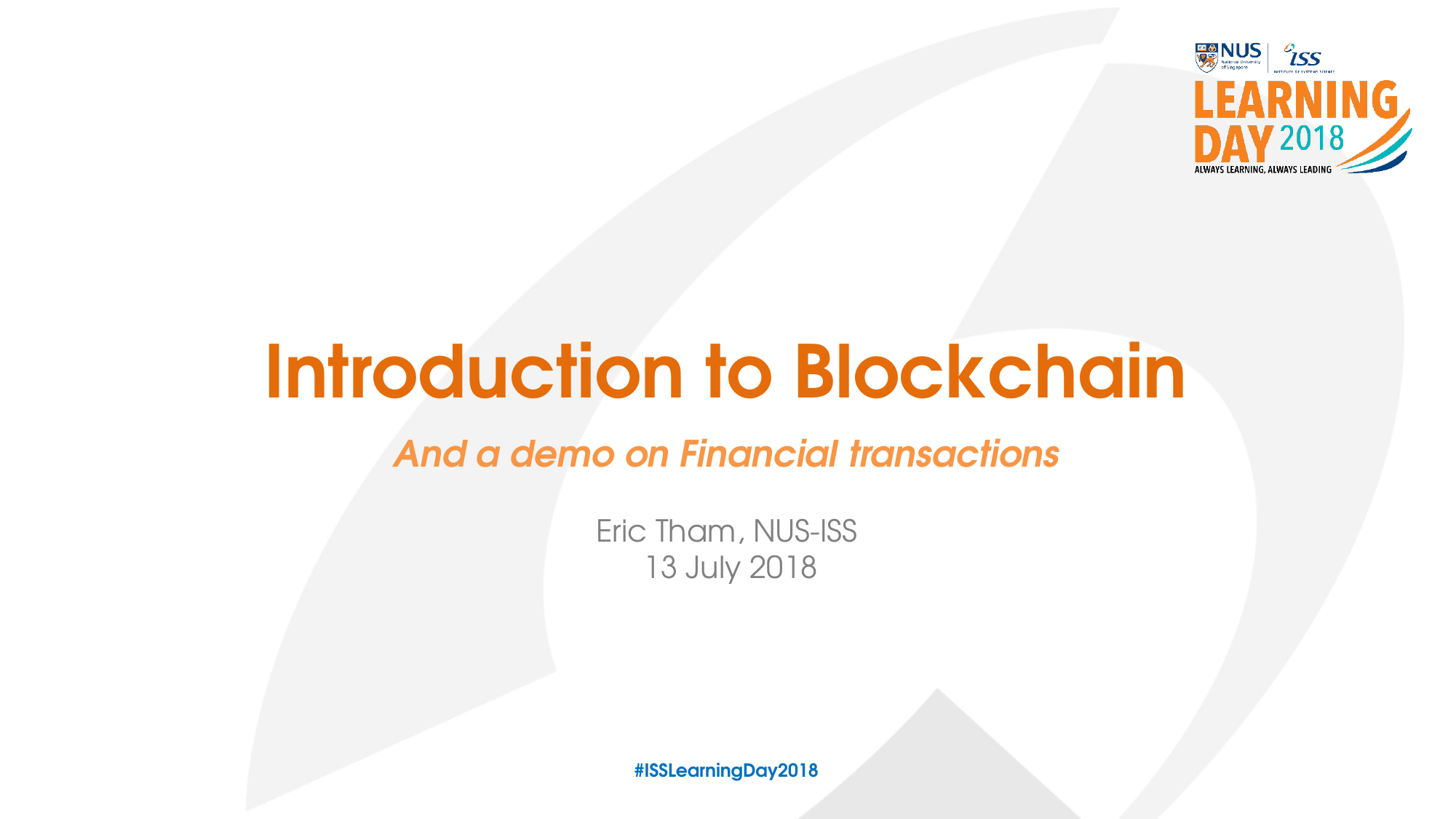

# Introduction to Blockchain
And a demo on Financial transactions
Eric Tham, NUS-ISS  13 July 2018
#ISSLearningDay2018